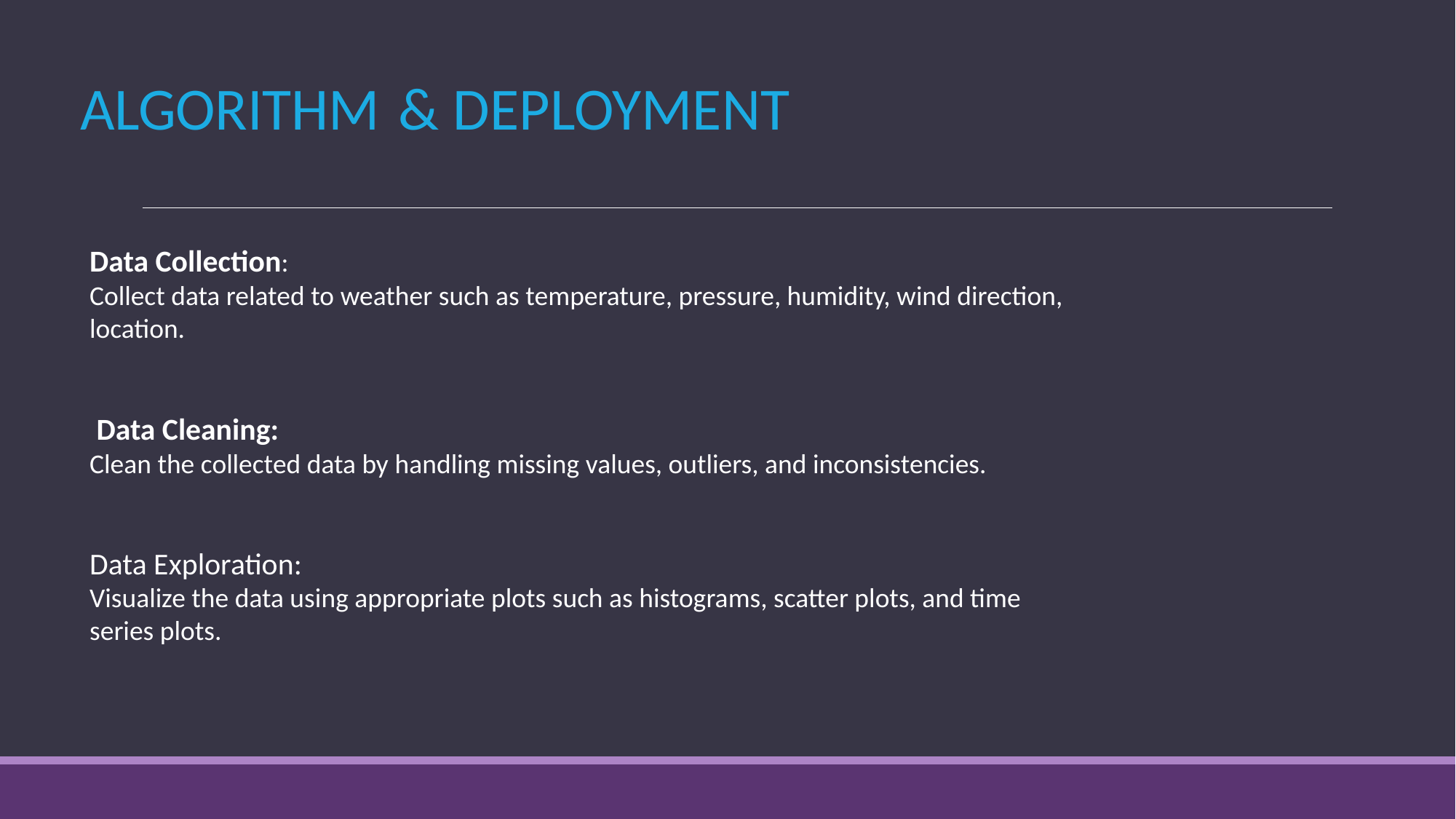

# ALGORITHM & DEPLOYMENT
Data Collection:
Collect data related to weather such as temperature, pressure, humidity, wind direction, location.

 Data Cleaning:
Clean the collected data by handling missing values, outliers, and inconsistencies.

Data Exploration:
Visualize the data using appropriate plots such as histograms, scatter plots, and time series plots.